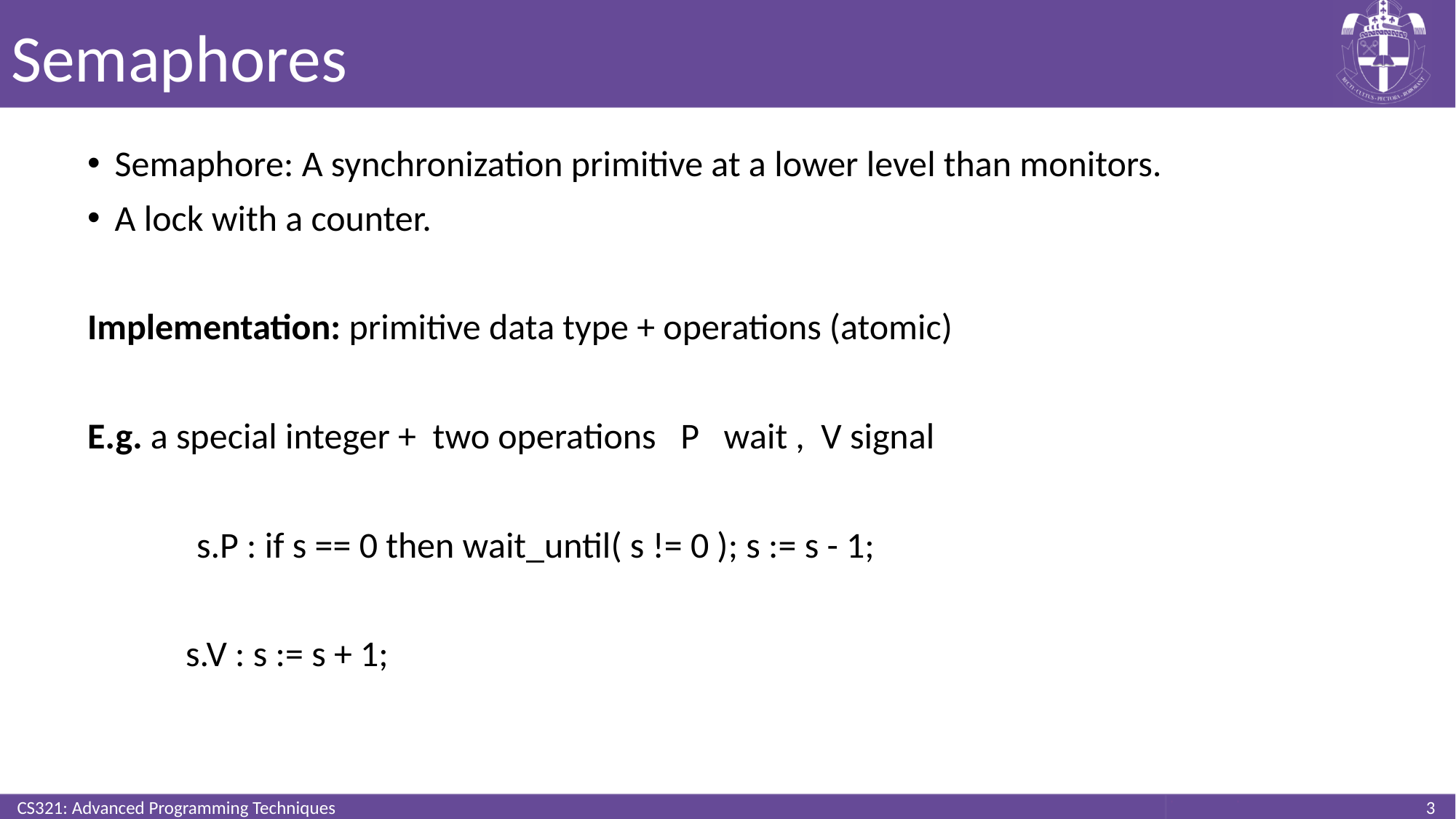

# Semaphores
Semaphore: A synchronization primitive at a lower level than monitors.
A lock with a counter.

Implementation: primitive data type + operations (atomic)

E.g. a special integer +  two operations   P   wait ,  V signal

	s.P : if s == 0 then wait_until( s != 0 ); s := s - 1;

            s.V : s := s + 1;

CS321: Advanced Programming Techniques
3